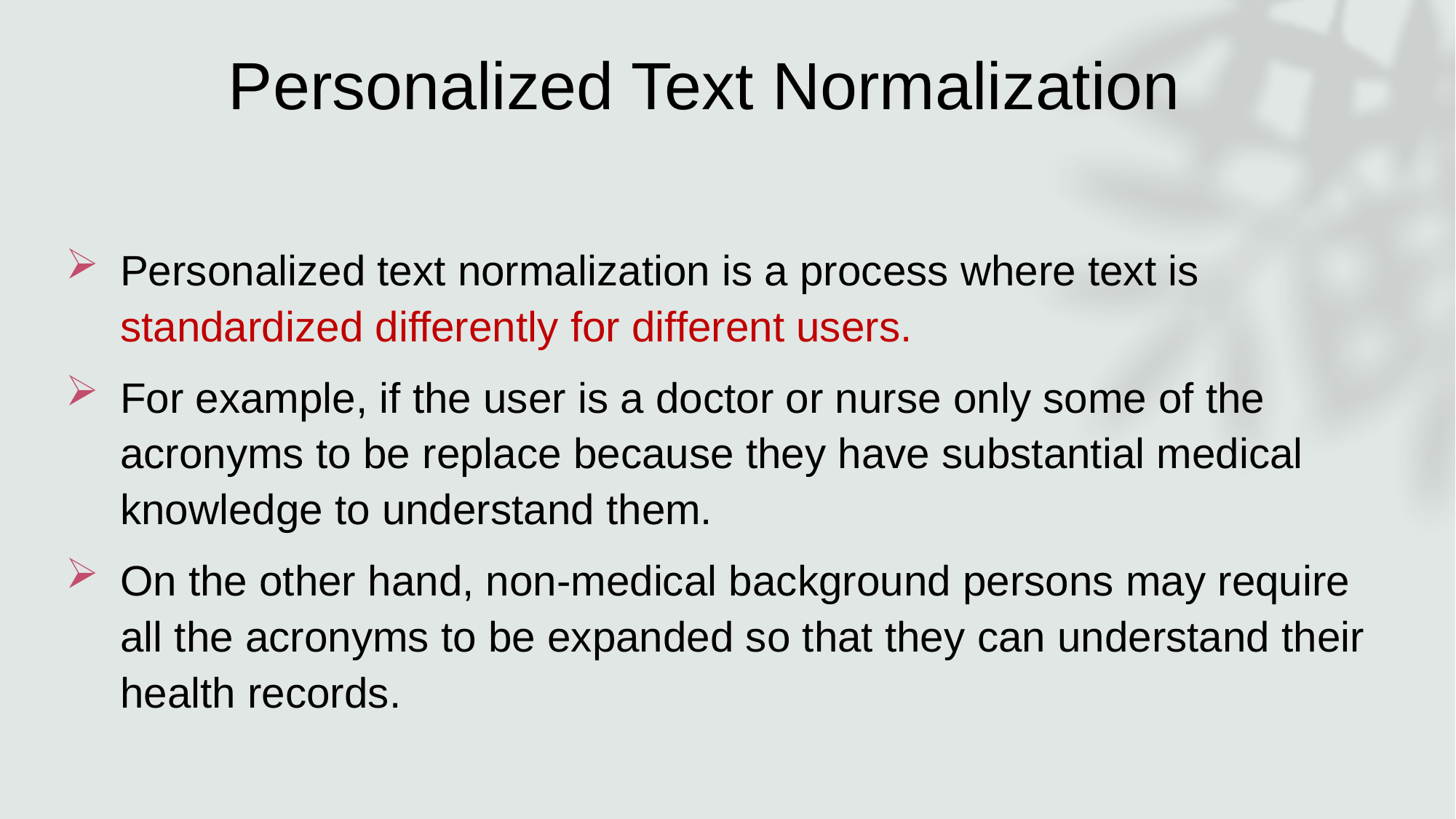

# Personalized Text Normalization

Personalized text normalization is a process where text is standardized differently for different users.
For example, if the user is a doctor or nurse only some of the acronyms to be replace because they have substantial medical knowledge to understand them.
On the other hand, non-medical background persons may require all the acronyms to be expanded so that they can understand their health records.